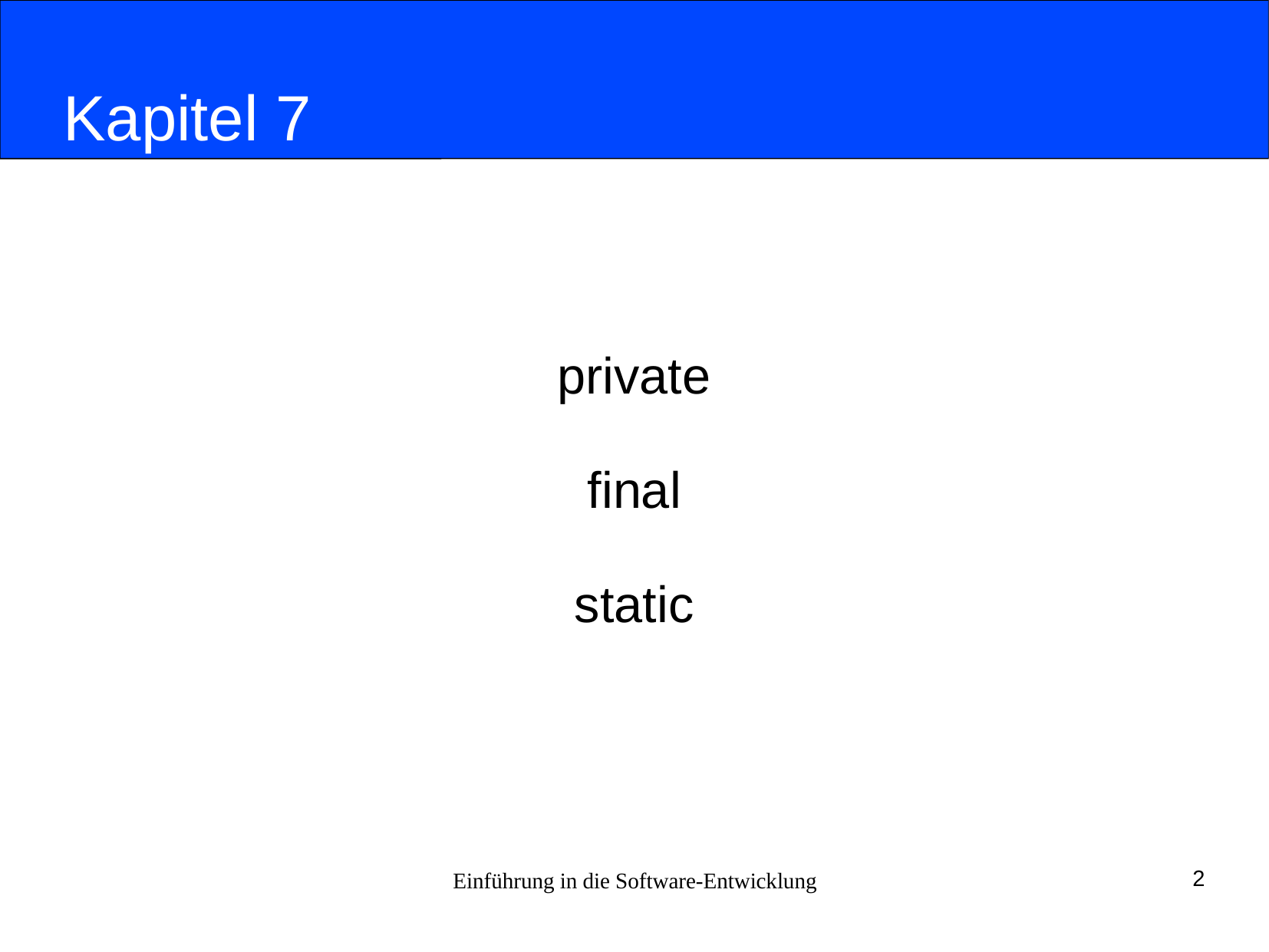

# Kapitel 7
private

final

static

Einführung in die Software-Entwicklung
2